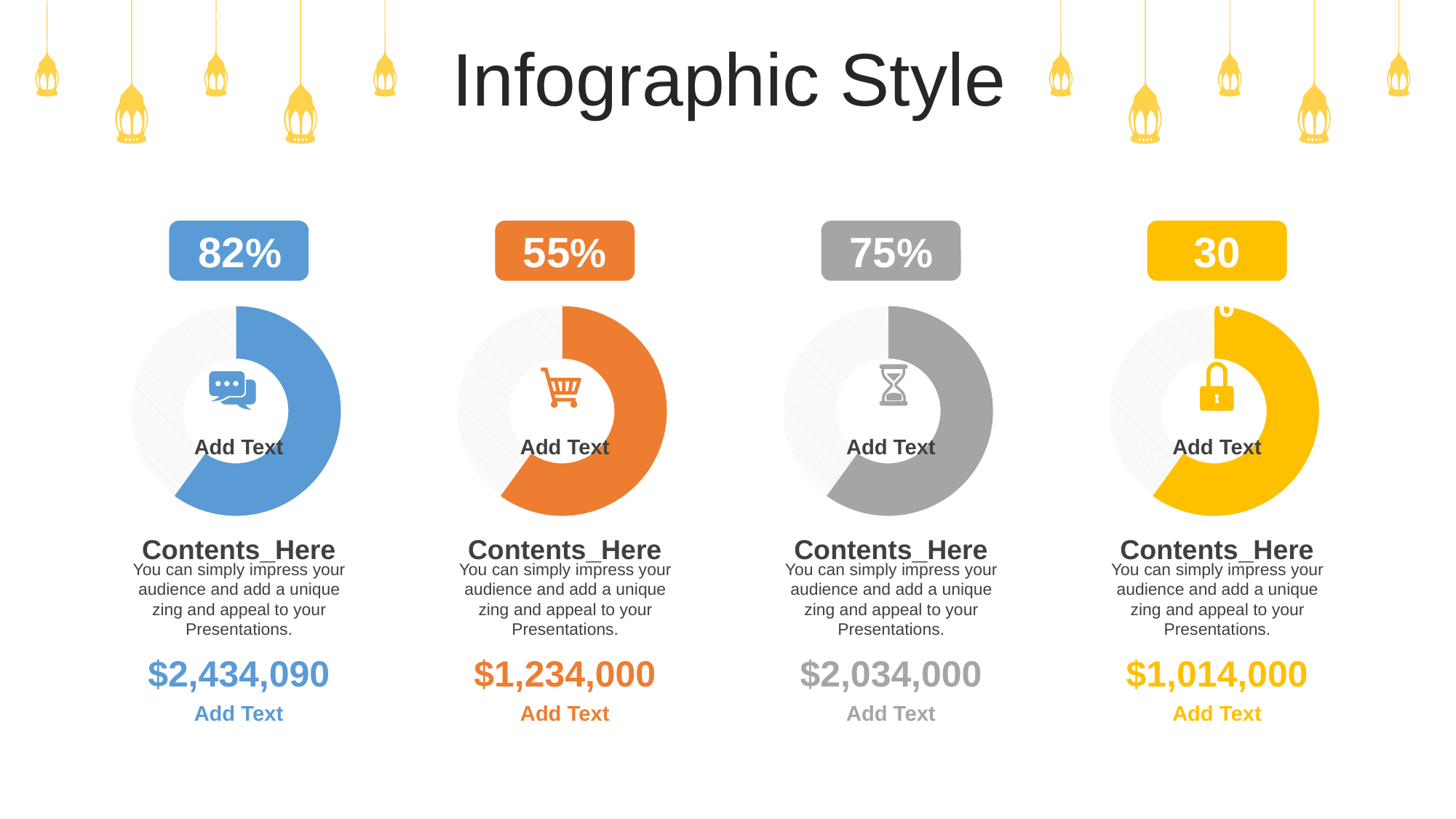

Infographic Style
82%
55%
75%
30%

### Chart

| Category | Sales |
|---|---|
| 1st Qtr | 60.0 |
| 2nd Qtr | 40.0 |

### Chart

| Category | Sales |
|---|---|
| 1st Qtr | 60.0 |
| 2nd Qtr | 40.0 |

### Chart

| Category | Sales |
|---|---|
| 1st Qtr | 60.0 |
| 2nd Qtr | 40.0 |

### Chart

| Category | Sales |
|---|---|
| 1st Qtr | 60.0 |
| 2nd Qtr | 40.0 |

Add Text
Add Text
Add Text
Add Text
Contents_Here
You can simply impress your audience and add a unique zing and appeal to your Presentations.
Contents_Here
You can simply impress your audience and add a unique zing and appeal to your Presentations.
Contents_Here
You can simply impress your audience and add a unique zing and appeal to your Presentations.
Contents_Here
You can simply impress your audience and add a unique zing and appeal to your Presentations.
$2,434,090
$1,234,000
$2,034,000
$1,014,000
Add Text
Add Text
Add Text
Add Text